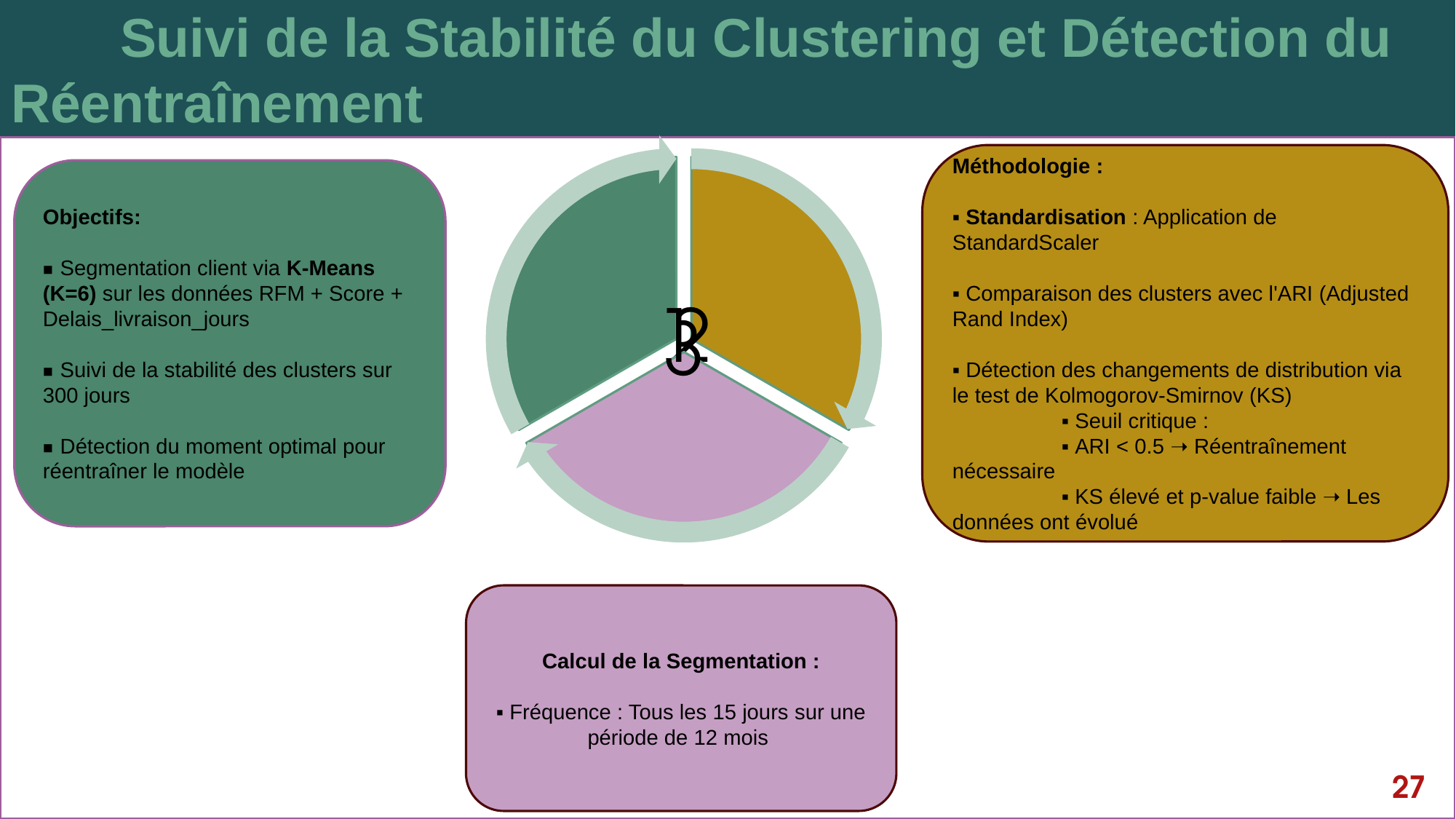

# Suivi de la Stabilité du Clustering et Détection du 	Réentraînement
2
3
1

Méthodologie :
▪ Standardisation : Application de
StandardScaler

▪ Comparaison des clusters avec l'ARI (Adjusted Rand Index)
▪ Détection des changements de distribution via le test de Kolmogorov-Smirnov (KS)
	▪ Seuil critique :
	▪ ARI < 0.5 ➝ Réentraînement nécessaire
	▪ KS élevé et p-value faible ➝ Les données ont évolué
Objectifs:

▪ Segmentation client via K-Means (K=6) sur les données RFM + Score + Delais_livraison_jours

▪ Suivi de la stabilité des clusters sur 300 jours

▪ Détection du moment optimal pour réentraîner le modèle
Calcul de la Segmentation :

▪ Fréquence : Tous les 15 jours sur une période de 12 mois
27